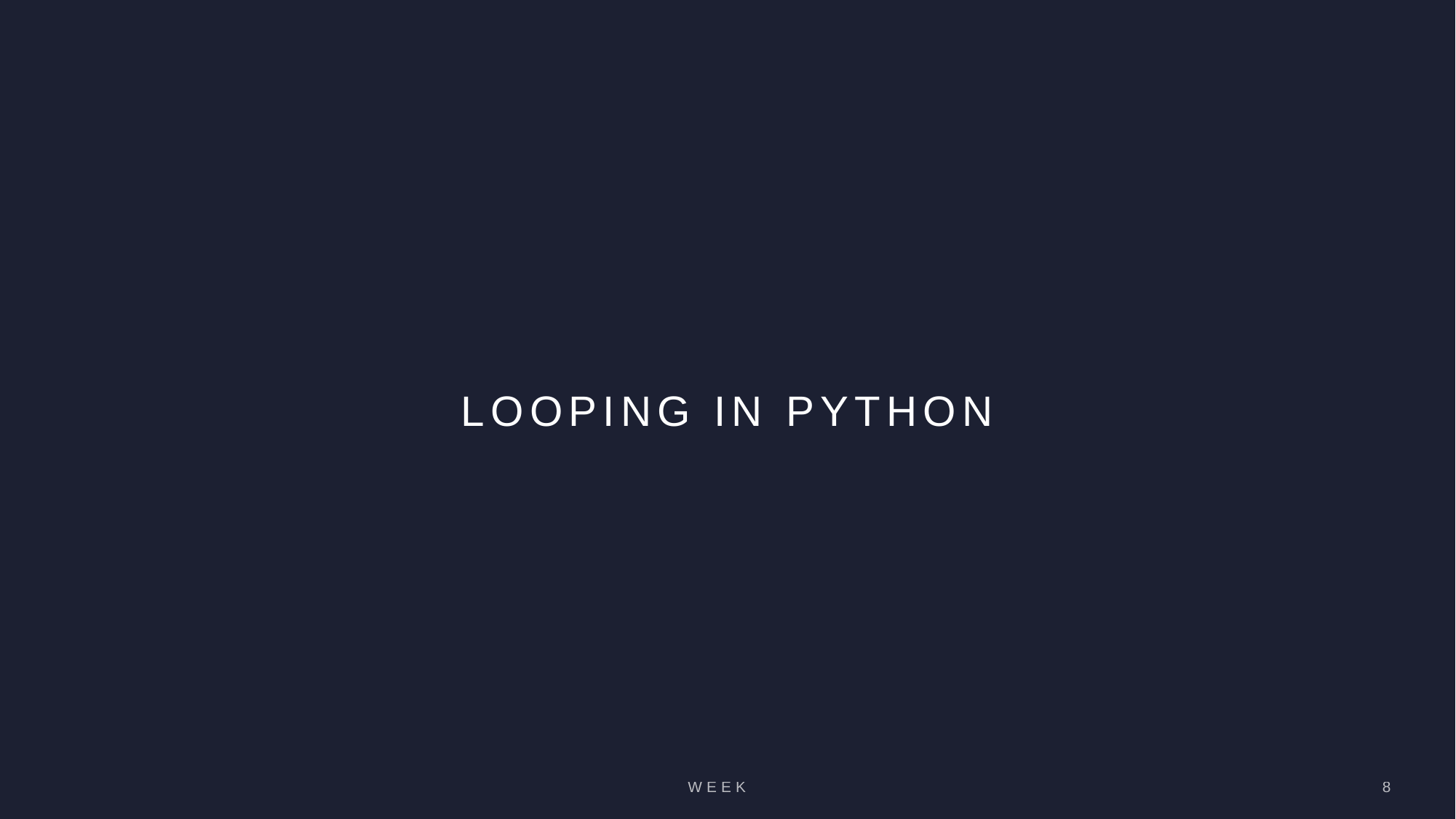

# Looping in Python
Week 2
8